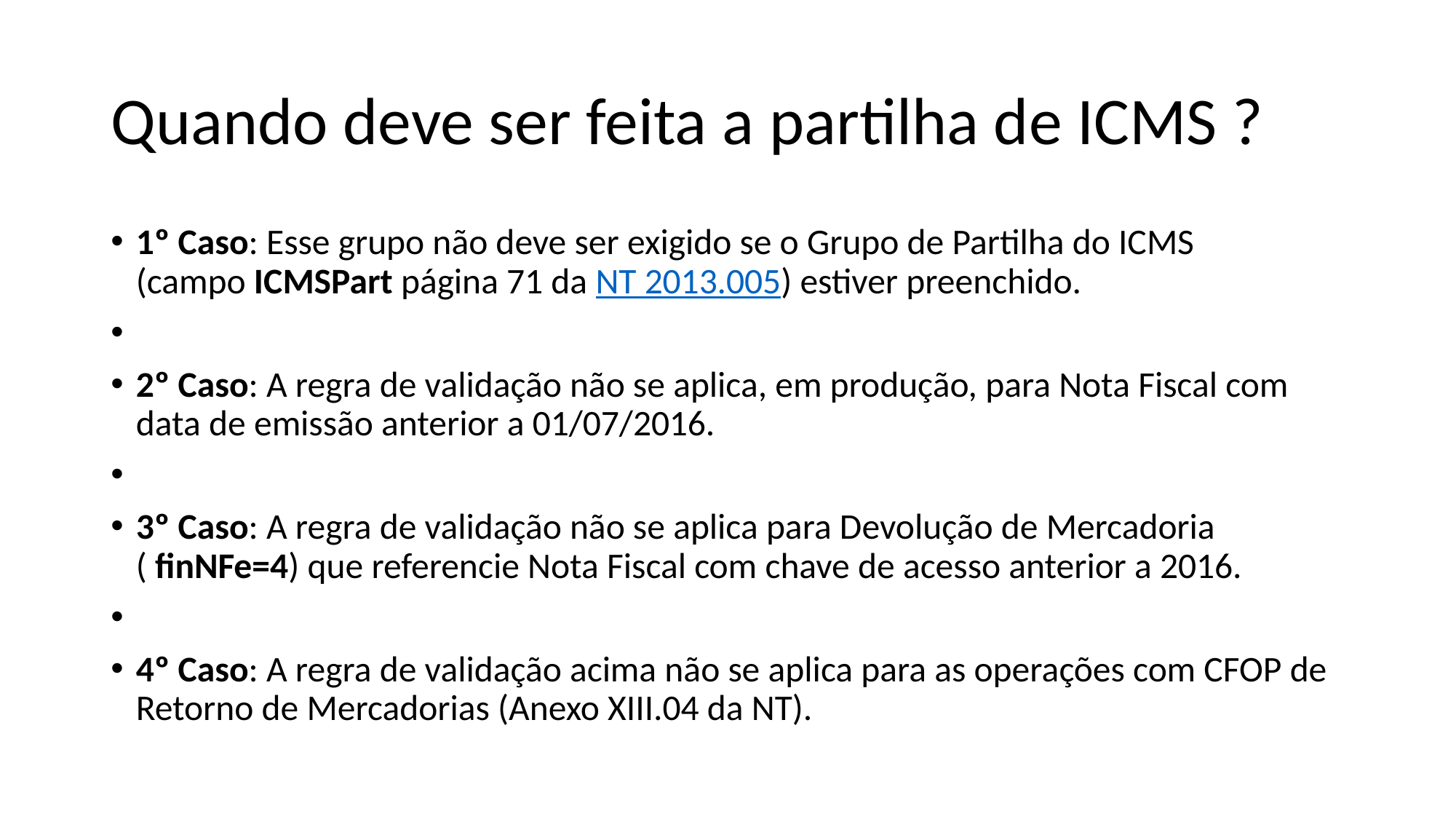

# Quando deve ser feita a partilha de ICMS ?
1º Caso: Esse grupo não deve ser exigido se o Grupo de Partilha do ICMS (campo ICMSPart página 71 da NT 2013.005) estiver preenchido.

2º Caso: A regra de validação não se aplica, em produção, para Nota Fiscal com data de emissão anterior a 01/07/2016.

3º Caso: A regra de validação não se aplica para Devolução de Mercadoria ( finNFe=4) que referencie Nota Fiscal com chave de acesso anterior a 2016.

4º Caso: A regra de validação acima não se aplica para as operações com CFOP de Retorno de Mercadorias (Anexo XIII.04 da NT).